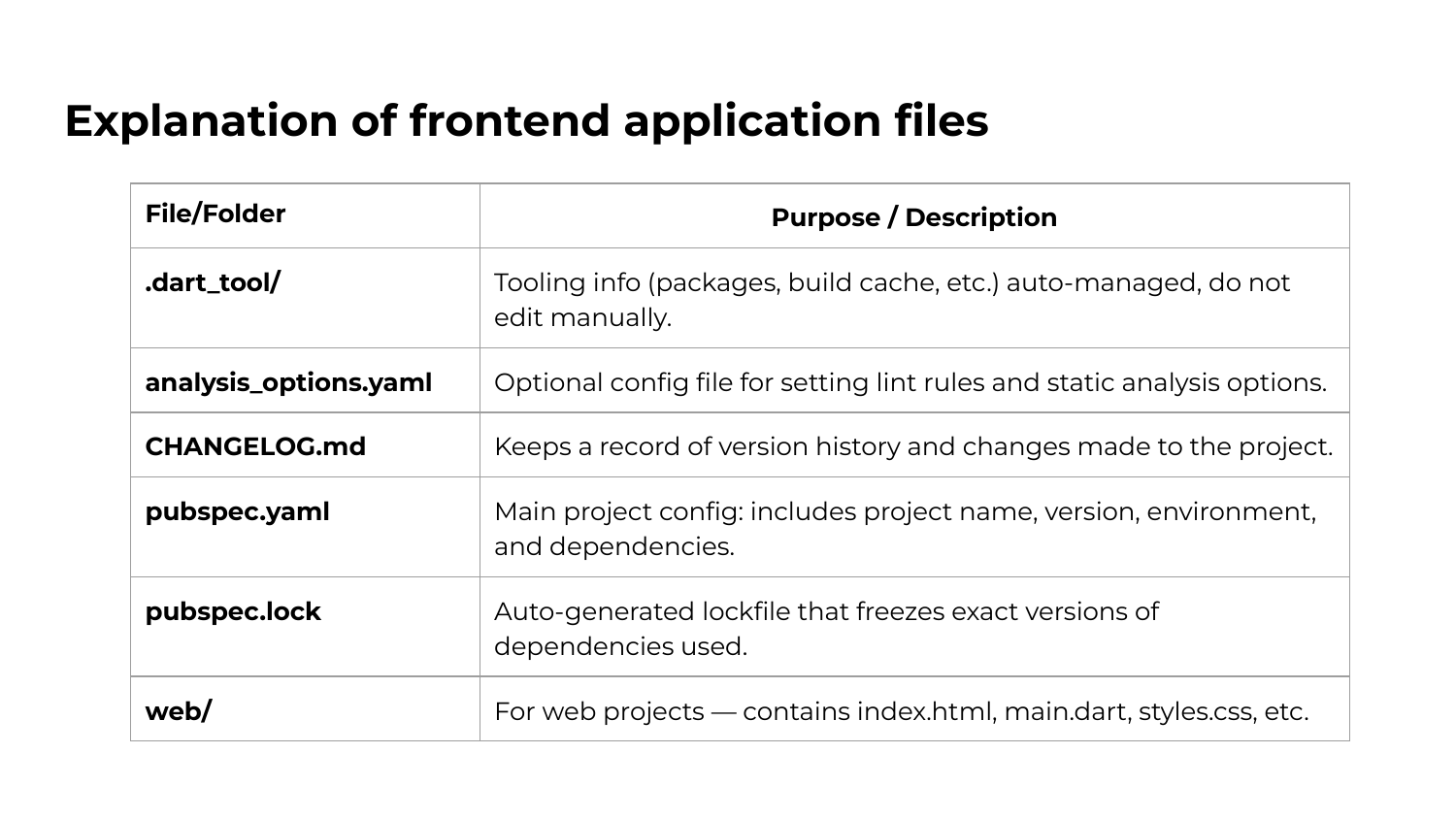

# Explanation of frontend application files

| File/Folder | Purpose / Description |
| --- | --- |
| .dart\_tool/ | Tooling info (packages, build cache, etc.) auto-managed, do not edit manually. |
| analysis\_options.yaml | Optional config file for setting lint rules and static analysis options. |
| CHANGELOG.md | Keeps a record of version history and changes made to the project. |
| pubspec.yaml | Main project config: includes project name, version, environment, and dependencies. |
| pubspec.lock | Auto-generated lockfile that freezes exact versions of dependencies used. |
| web/ | For web projects — contains index.html, main.dart, styles.css, etc. |